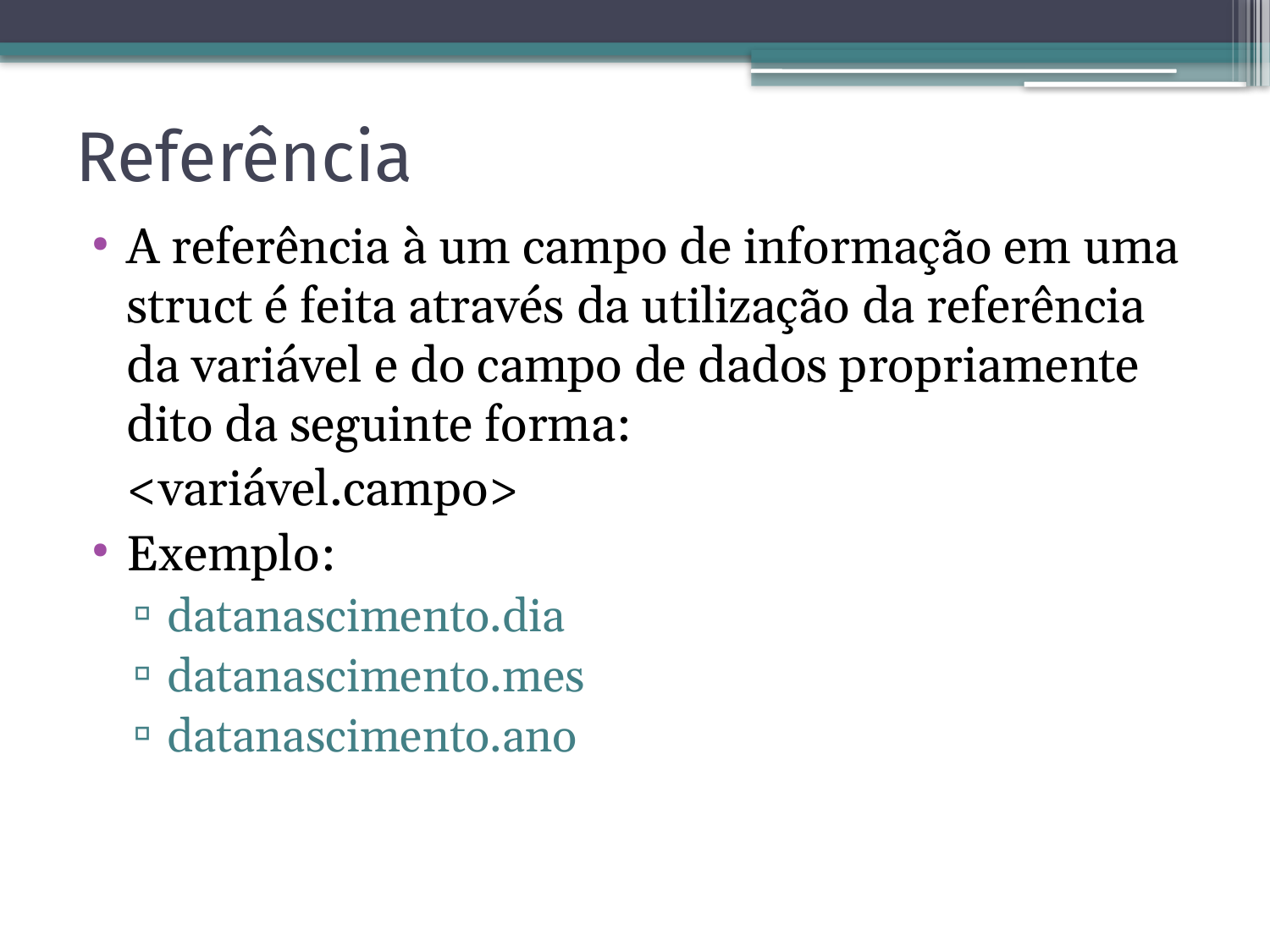

# Referência
A referência à um campo de informação em uma struct é feita através da utilização da referência da variável e do campo de dados propriamente dito da seguinte forma:
	<variável.campo>
Exemplo:
datanascimento.dia
datanascimento.mes
datanascimento.ano